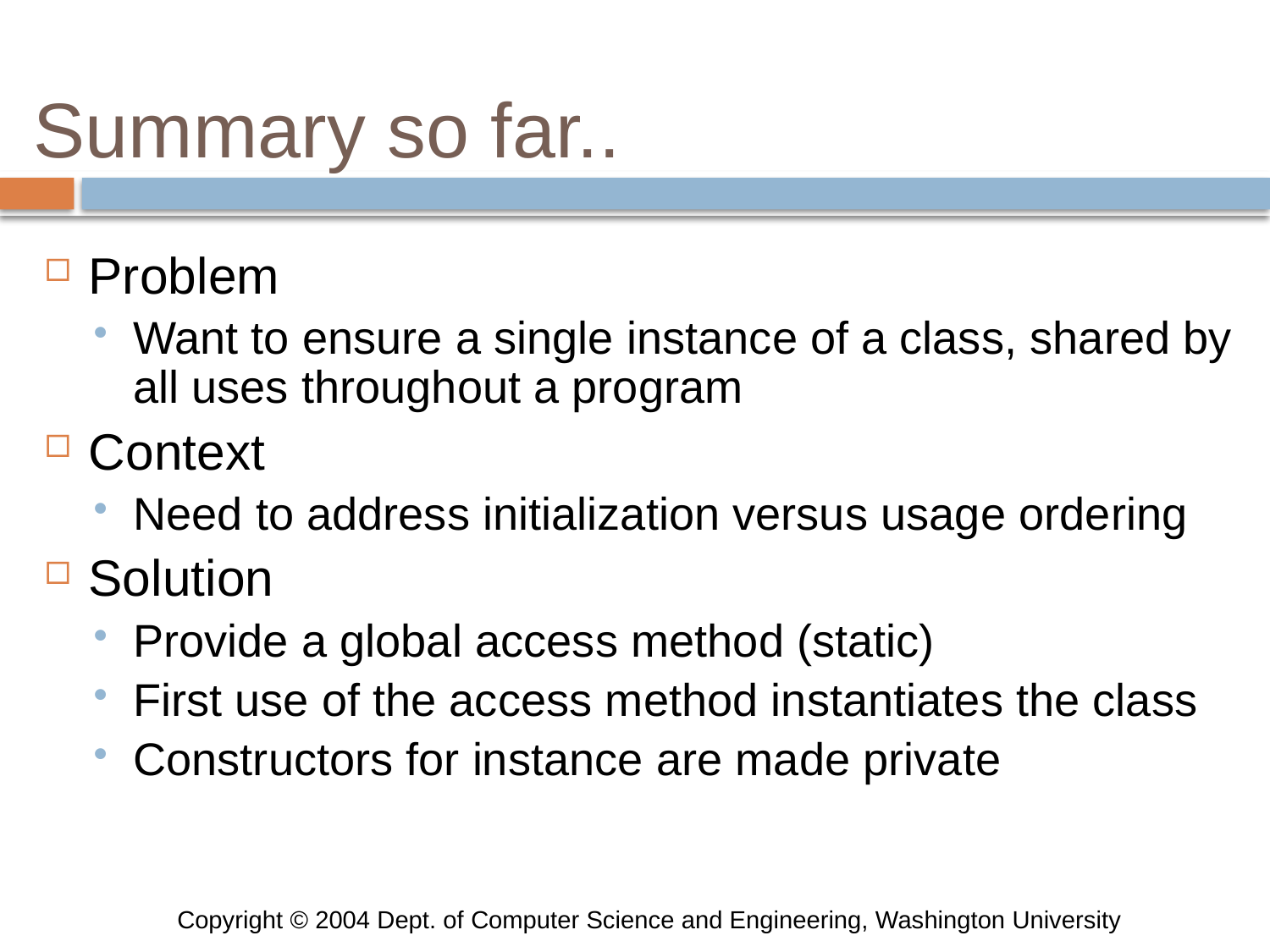

# Summary so far..
Problem
Want to ensure a single instance of a class, shared by all uses throughout a program
Context
Need to address initialization versus usage ordering
Solution
Provide a global access method (static)
First use of the access method instantiates the class
Constructors for instance are made private
Copyright © 2004 Dept. of Computer Science and Engineering, Washington University